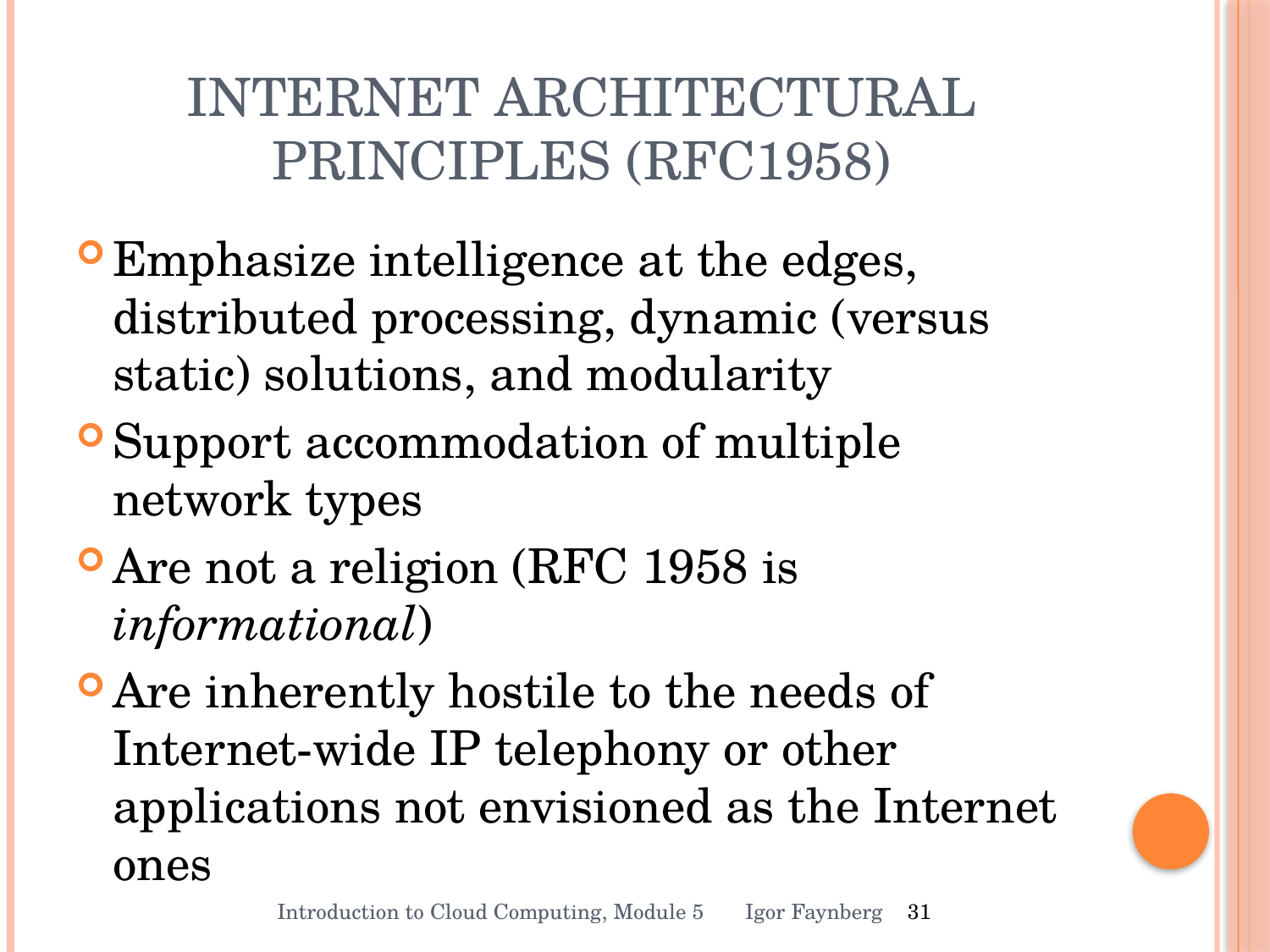

# Internet Architectural Principles (RFC1958)
Emphasize intelligence at the edges, distributed processing, dynamic (versus static) solutions, and modularity
Support accommodation of multiple network types
Are not a religion (RFC 1958 is informational)
Are inherently hostile to the needs of Internet-wide IP telephony or other applications not envisioned as the Internet ones